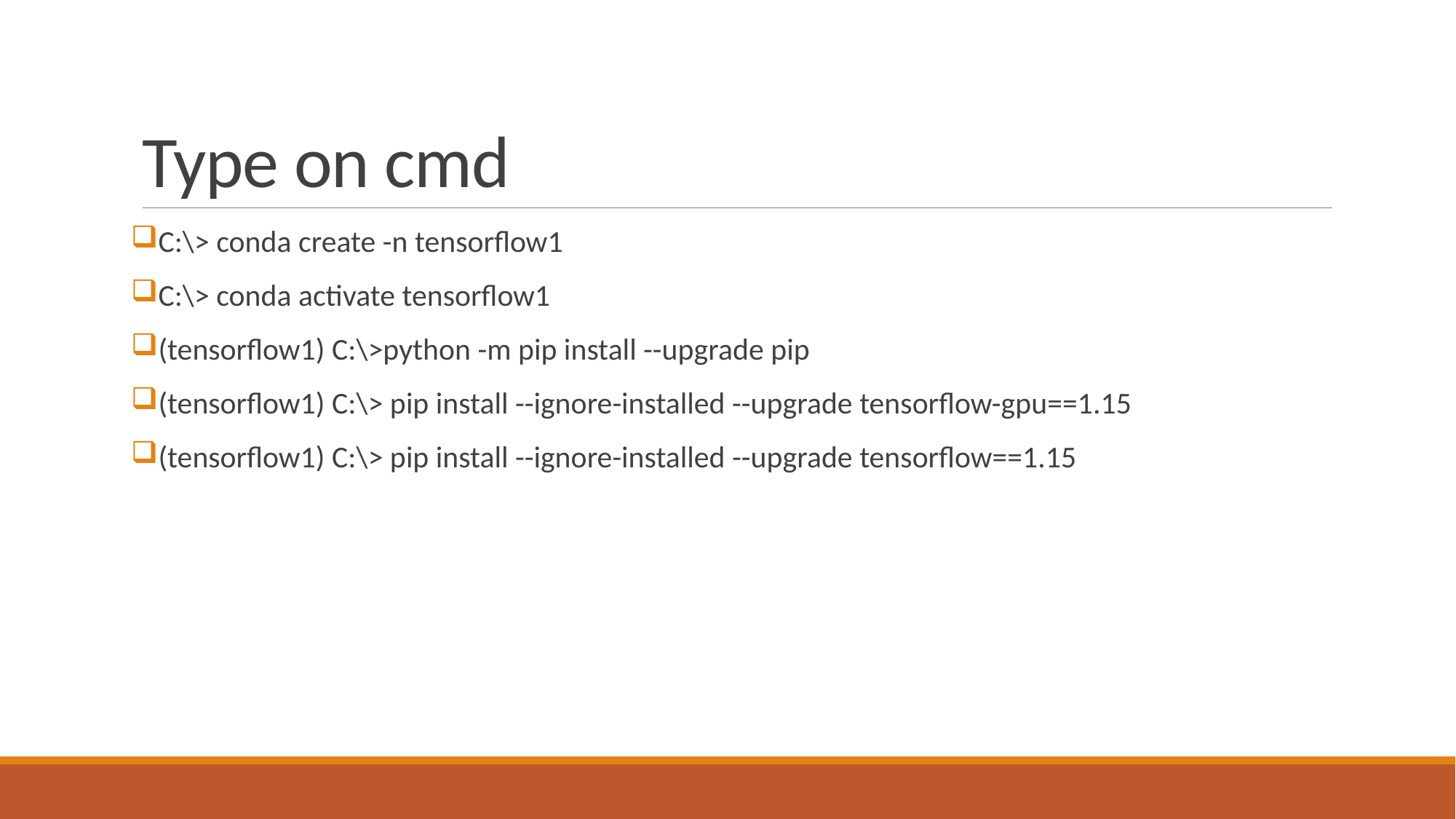

# Type on cmd
C:\> conda create -n tensorflow1
C:\> conda activate tensorflow1
(tensorflow1) C:\>python -m pip install --upgrade pip
(tensorflow1) C:\> pip install --ignore-installed --upgrade tensorflow-gpu==1.15
(tensorflow1) C:\> pip install --ignore-installed --upgrade tensorflow==1.15